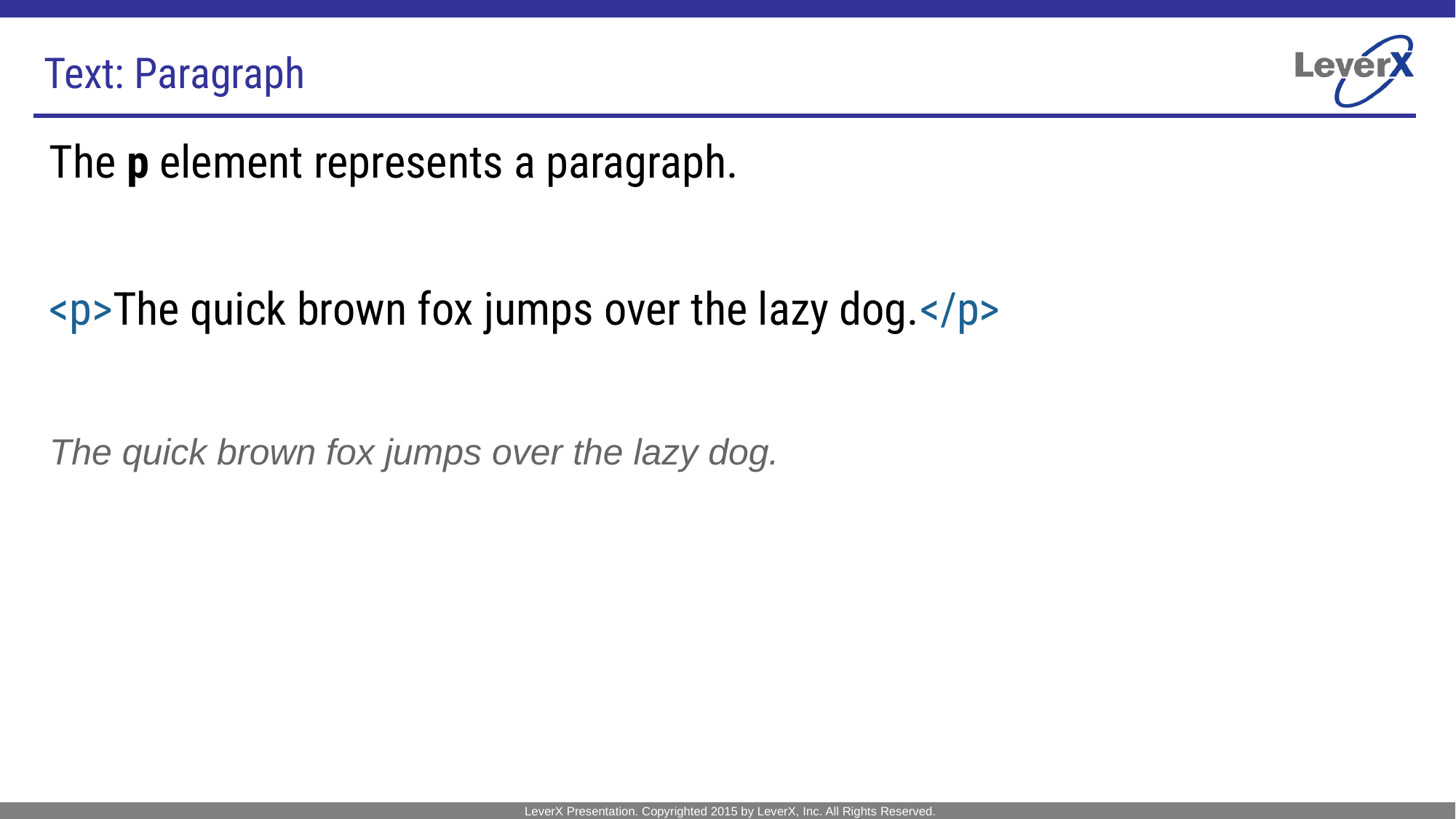

# Text: Paragraph
The p element represents a paragraph.

<p>The quick brown fox jumps over the lazy dog.</p>

The quick brown fox jumps over the lazy dog.
LeverX Presentation. Copyrighted 2015 by LeverX, Inc. All Rights Reserved.